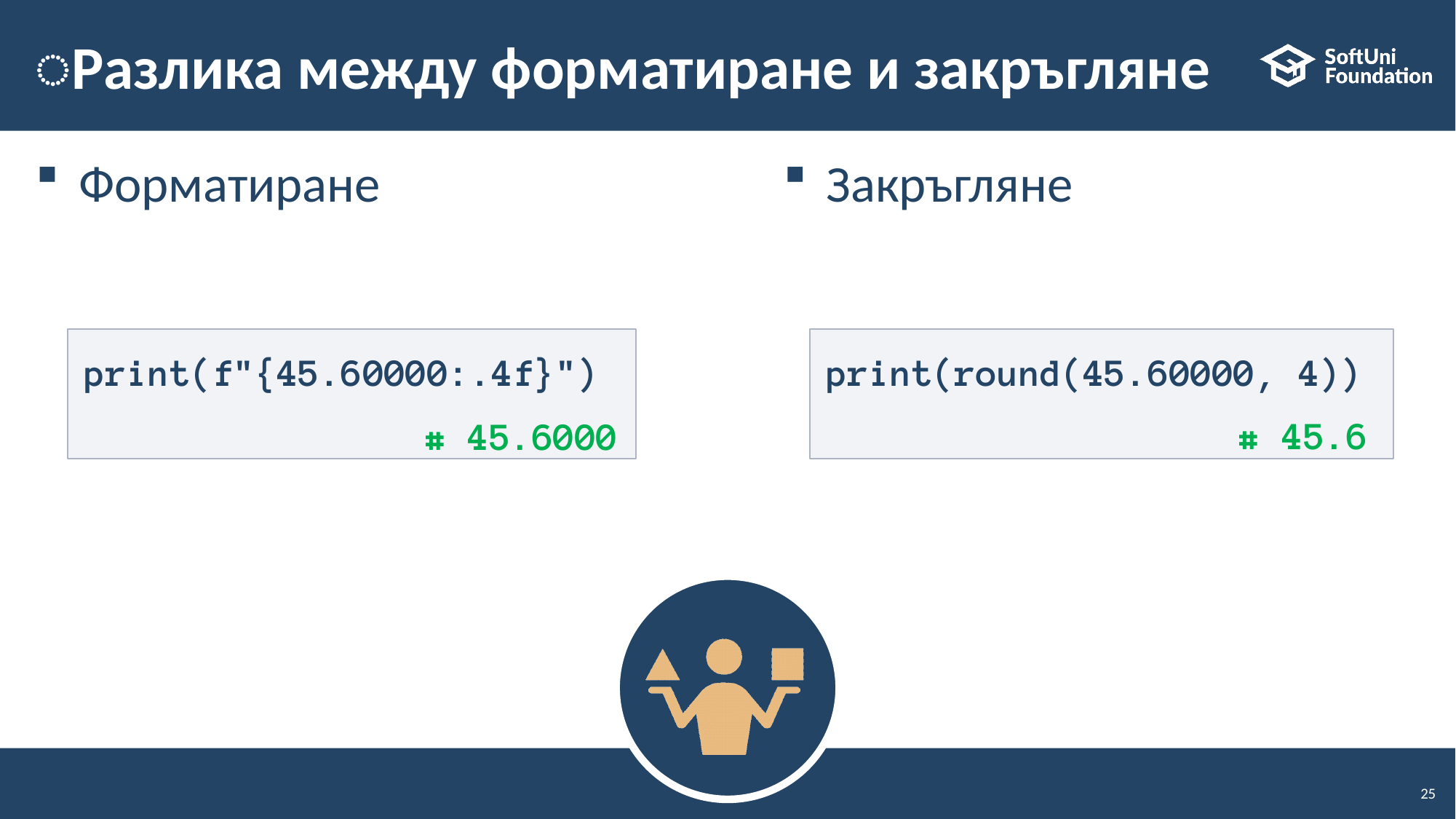

# ͏Разлика между форматиране и закръгляне
Форматиране
Закръгляне
print(f"{45.60000:.4f}")

print(round(45.60000, 4))

# 45.6
# 45.6000
25